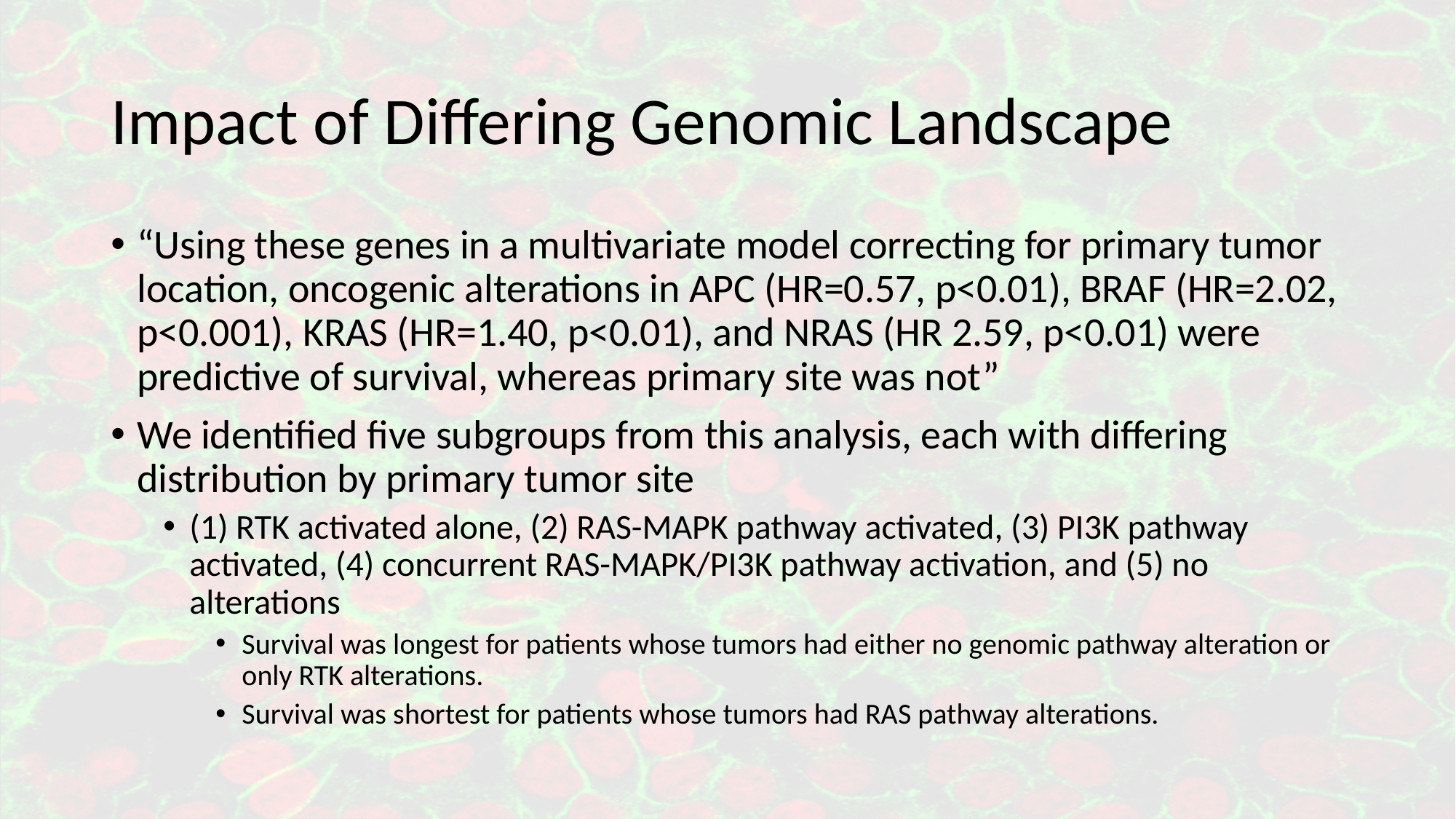

# Impact of Differing Genomic Landscape
“Using these genes in a multivariate model correcting for primary tumor location, oncogenic alterations in APC (HR=0.57, p<0.01), BRAF (HR=2.02, p<0.001), KRAS (HR=1.40, p<0.01), and NRAS (HR 2.59, p<0.01) were predictive of survival, whereas primary site was not”
We identified five subgroups from this analysis, each with differing distribution by primary tumor site
(1) RTK activated alone, (2) RAS-MAPK pathway activated, (3) PI3K pathway activated, (4) concurrent RAS-MAPK/PI3K pathway activation, and (5) no alterations
Survival was longest for patients whose tumors had either no genomic pathway alteration or only RTK alterations.
Survival was shortest for patients whose tumors had RAS pathway alterations.